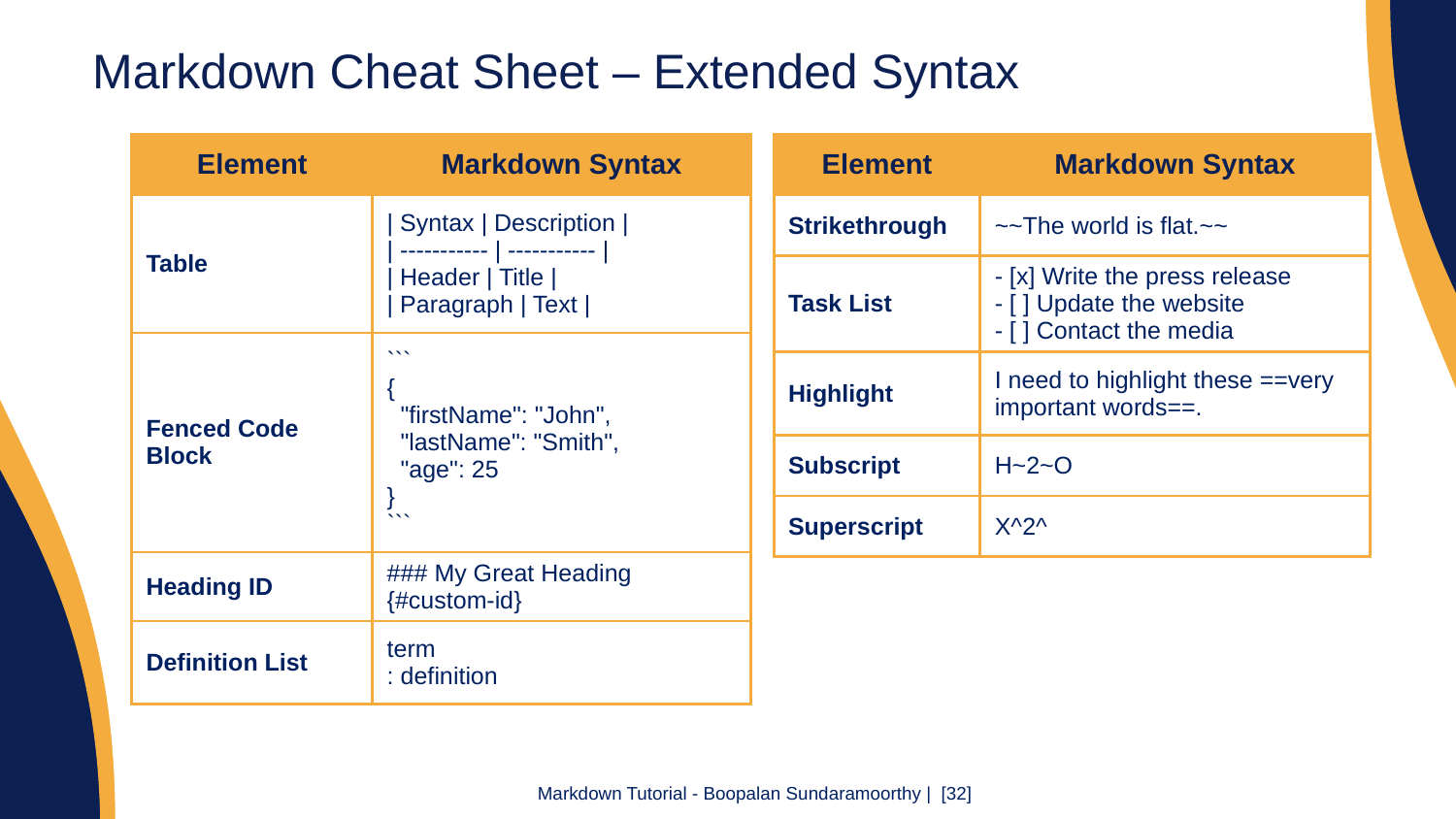

# Markdown Cheat Sheet – Extended Syntax
| Element | Markdown Syntax |
| --- | --- |
| Table | | Syntax | Description | | ----------- | ----------- | | Header | Title | | Paragraph | Text | |
| Fenced Code Block | ``` {   "firstName": "John",   "lastName": "Smith",   "age": 25 } ``` |
| Heading ID | ### My Great Heading {#custom-id} |
| Definition List | term : definition |
| Element | Markdown Syntax |
| --- | --- |
| Strikethrough | ~~The world is flat.~~ |
| Task List | - [x] Write the press release - [ ] Update the website - [ ] Contact the media |
| Highlight | I need to highlight these ==very important words==. |
| Subscript | H~2~O |
| Superscript | X^2^ |
Markdown Tutorial - Boopalan Sundaramoorthy |  [32]